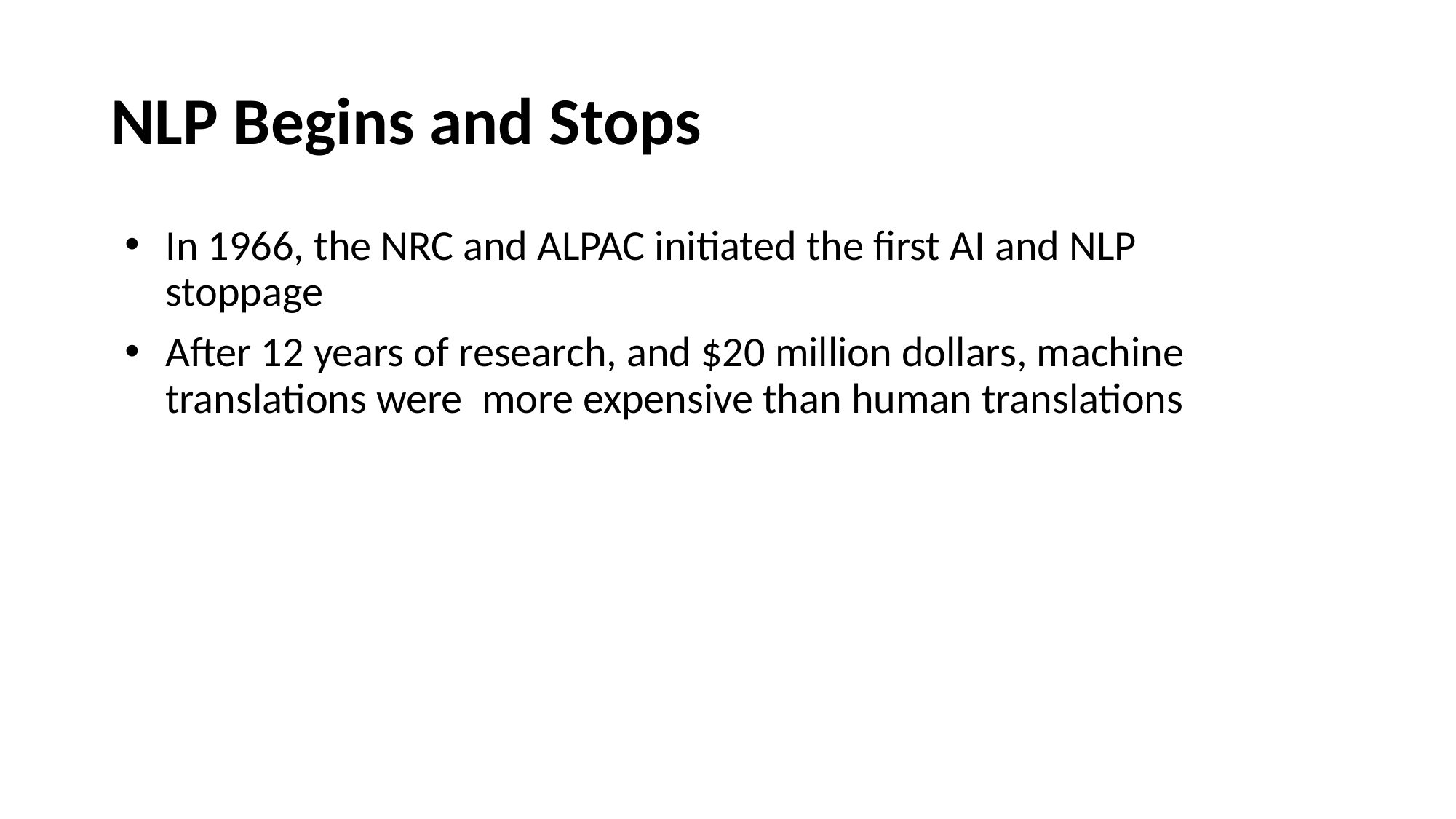

# NLP Begins and Stops
In 1966, the NRC and ALPAC initiated the first AI and NLP stoppage
After 12 years of research, and $20 million dollars, machine translations were  more expensive than human translations